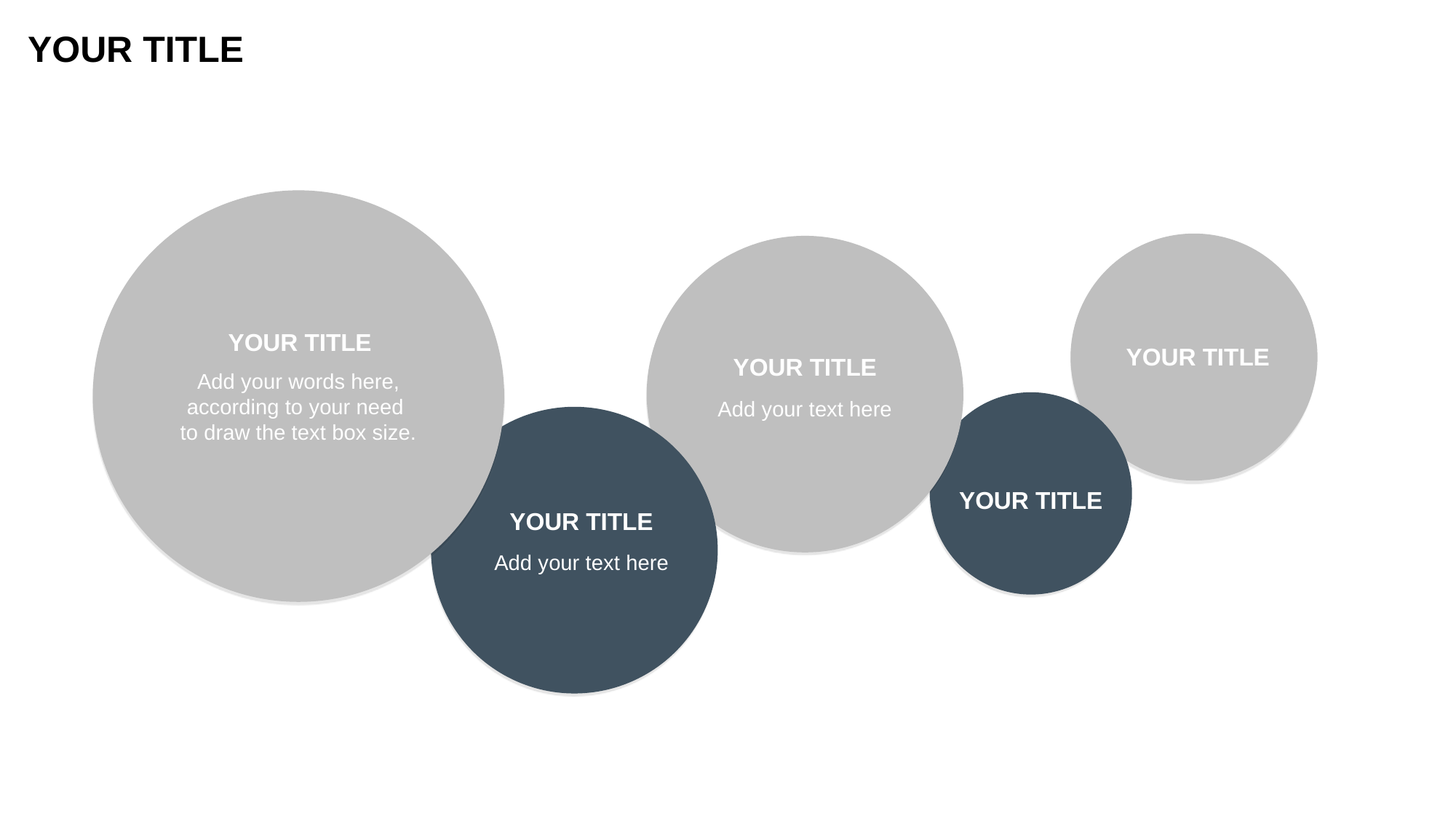

YOUR TITLE

   YOUR TITLE

YOUR TITLE
YOUR TITLE
Add your words here,
according to your need
to draw the text box size.
Add your text here

YOUR TITLE
YOUR TITLE
Add your text here